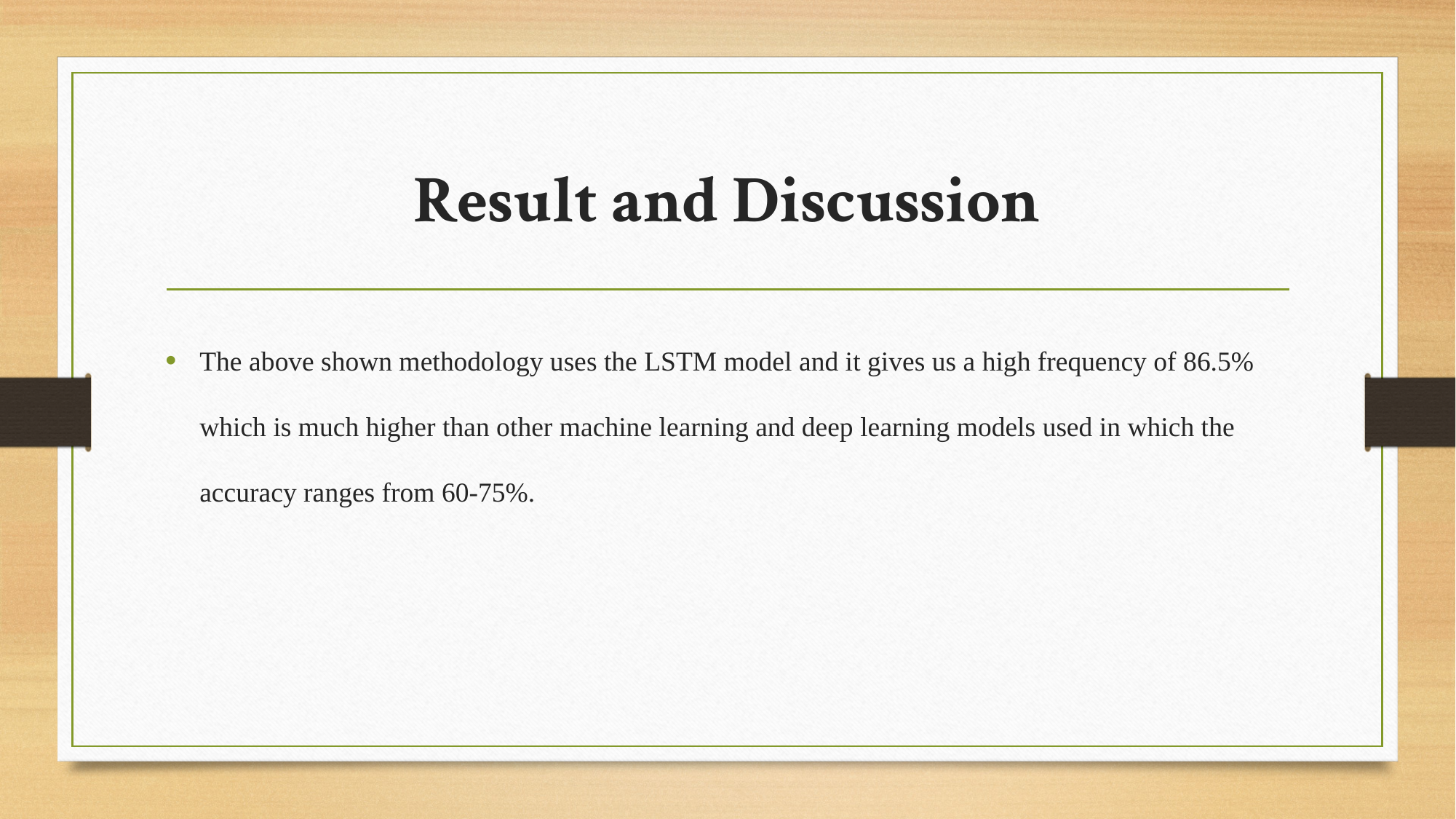

# Result and Discussion
The above shown methodology uses the LSTM model and it gives us a high frequency of 86.5% which is much higher than other machine learning and deep learning models used in which the accuracy ranges from 60-75%.